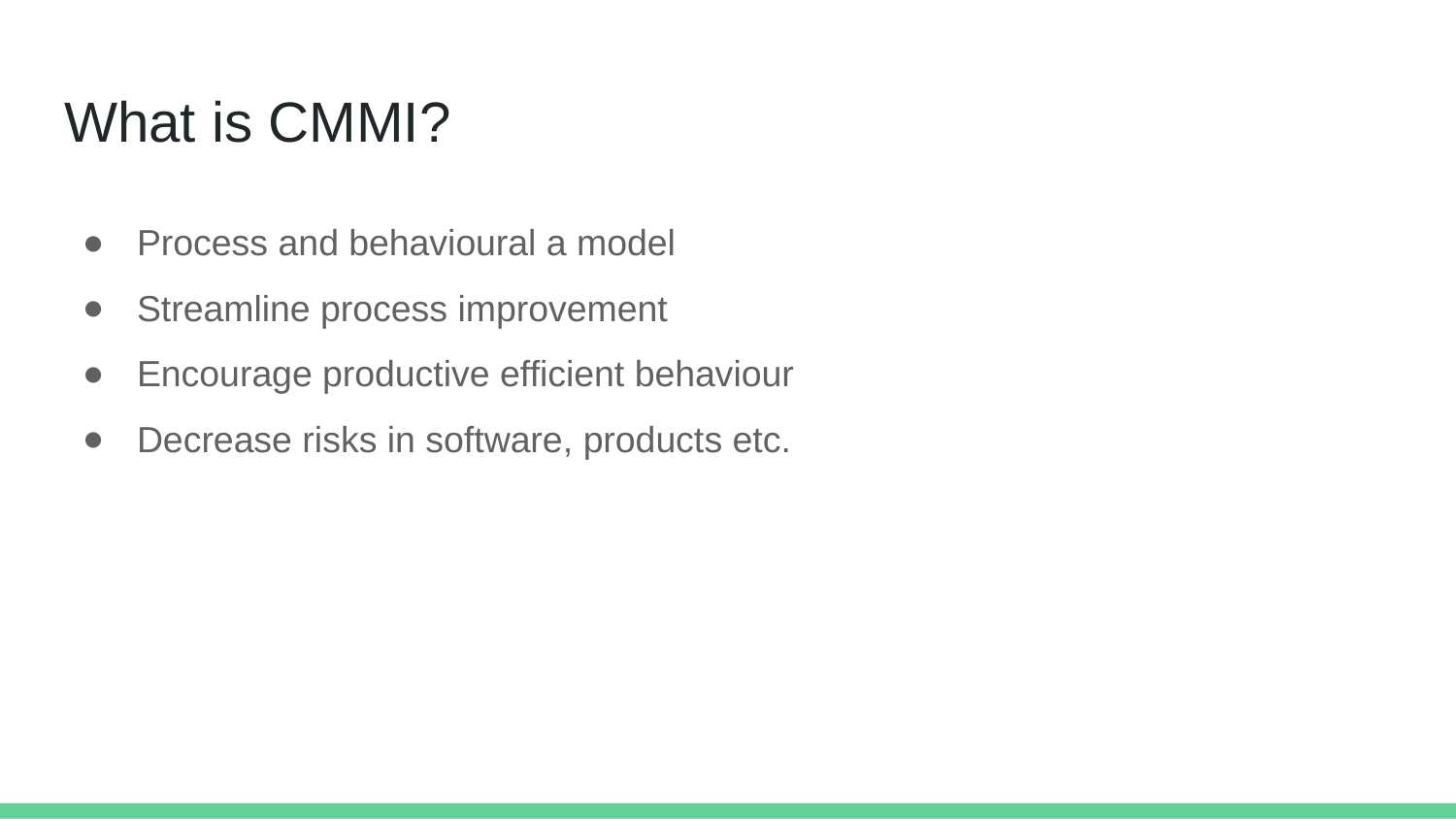

# What is CMMI?
Process and behavioural a model
Streamline process improvement
Encourage productive efficient behaviour
Decrease risks in software, products etc.